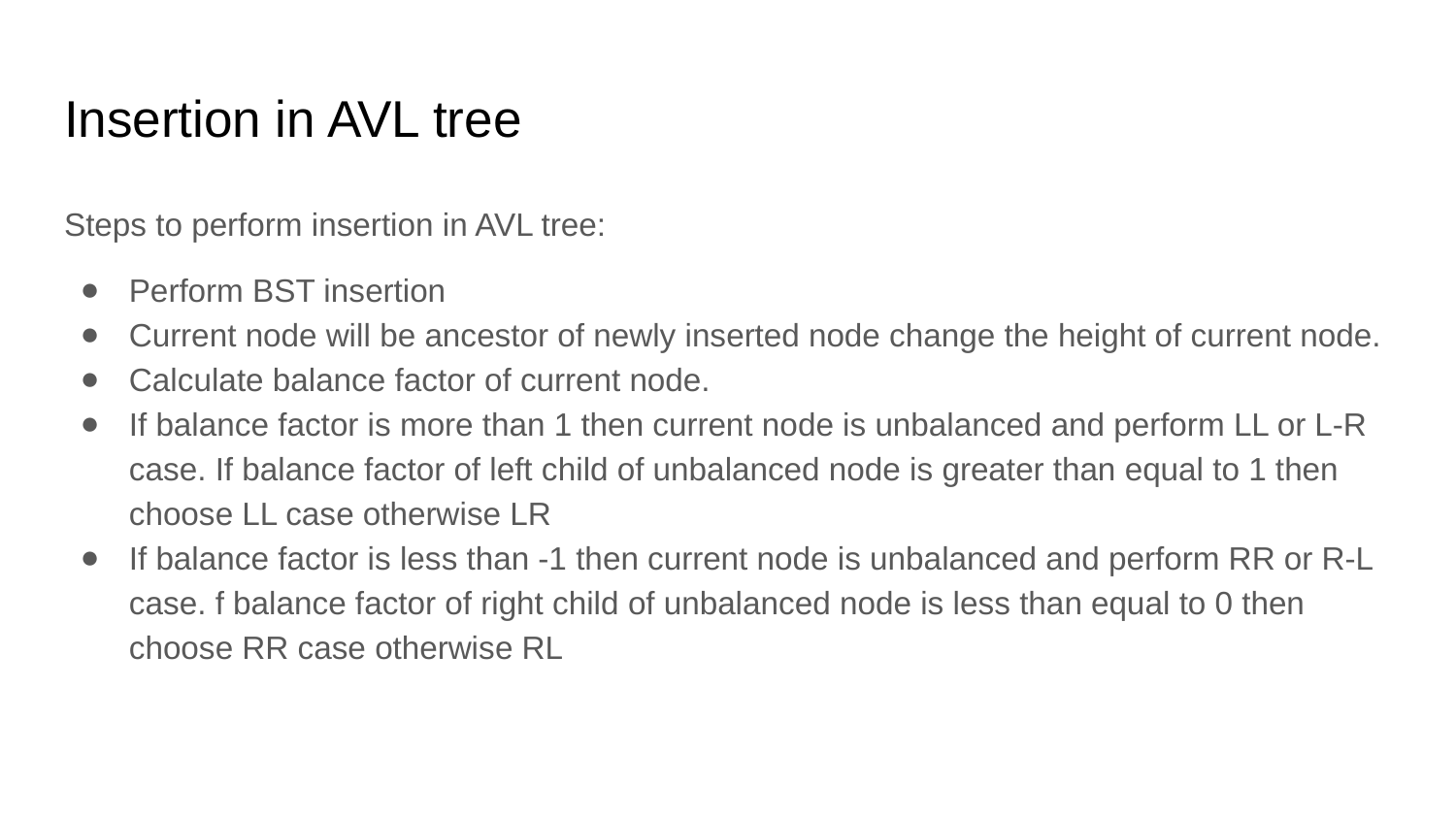

# Insertion in AVL tree
Steps to perform insertion in AVL tree:
Perform BST insertion
Current node will be ancestor of newly inserted node change the height of current node.
Calculate balance factor of current node.
If balance factor is more than 1 then current node is unbalanced and perform LL or L-R case. If balance factor of left child of unbalanced node is greater than equal to 1 then choose LL case otherwise LR
If balance factor is less than -1 then current node is unbalanced and perform RR or R-L case. f balance factor of right child of unbalanced node is less than equal to 0 then choose RR case otherwise RL